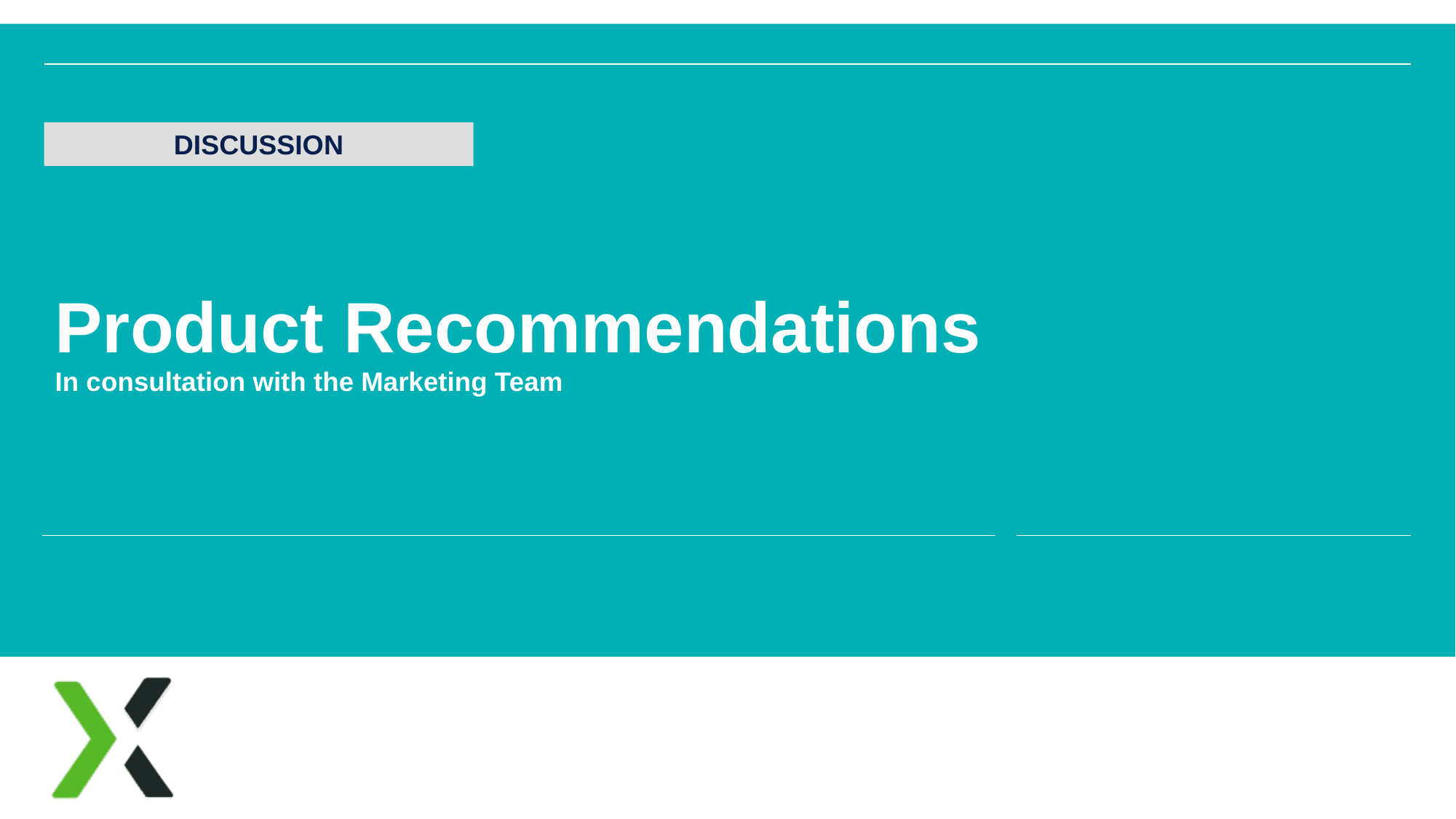

DISCUSSION
# Product Recommendations In consultation with the Marketing Team